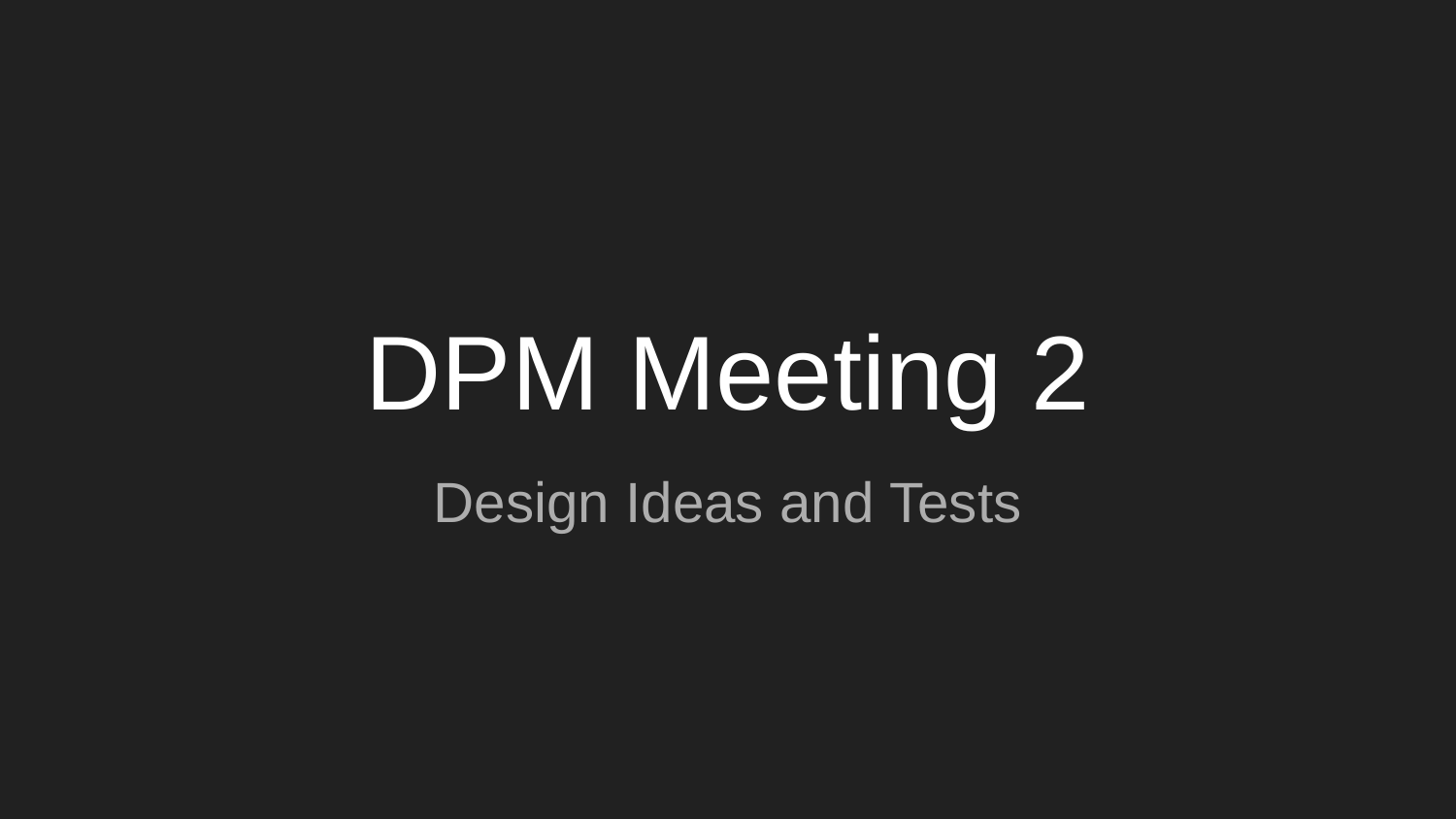

# DPM Meeting 2
Design Ideas and Tests